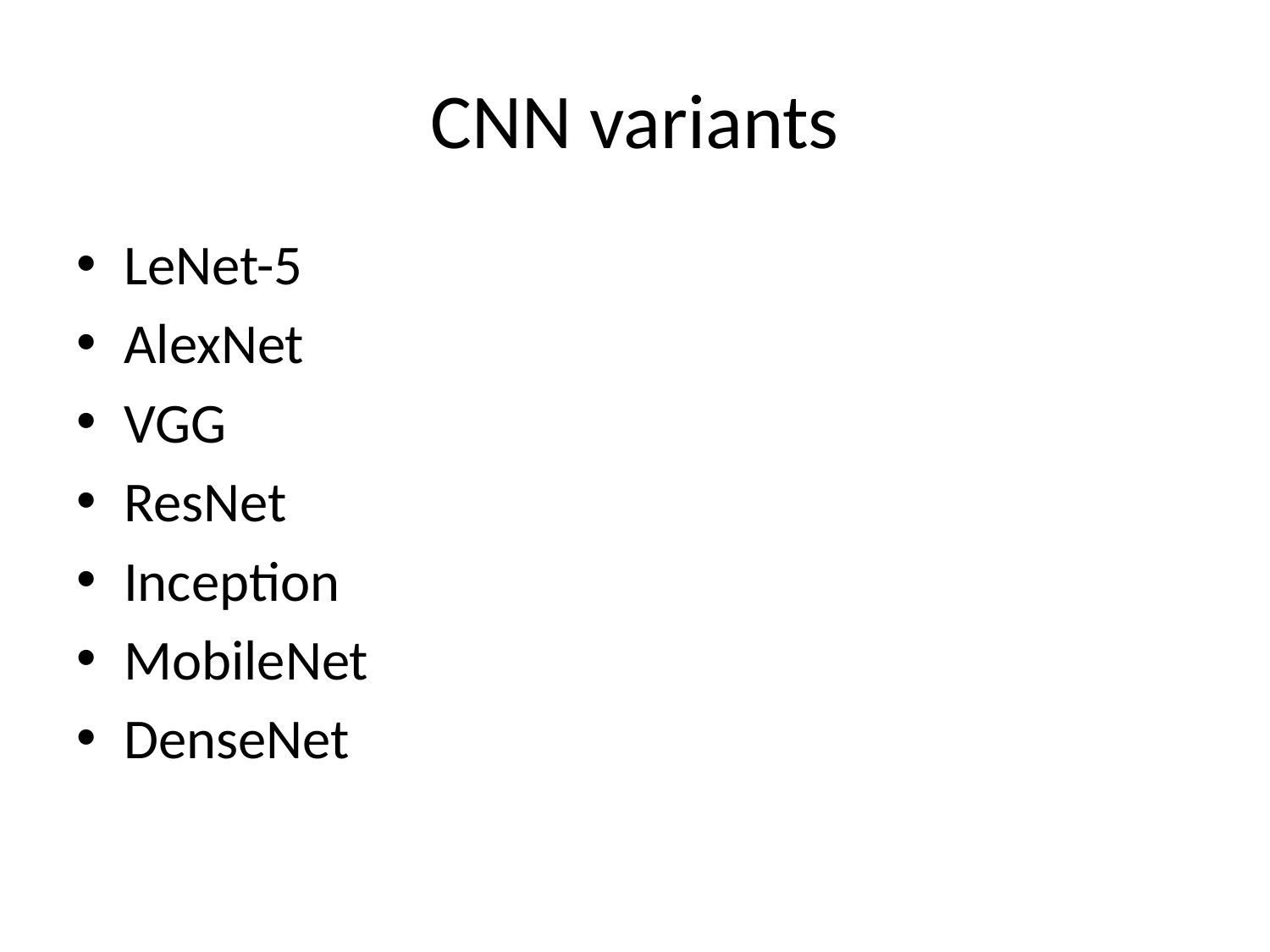

# CNN variants
LeNet-5
AlexNet
VGG
ResNet
Inception
MobileNet
DenseNet